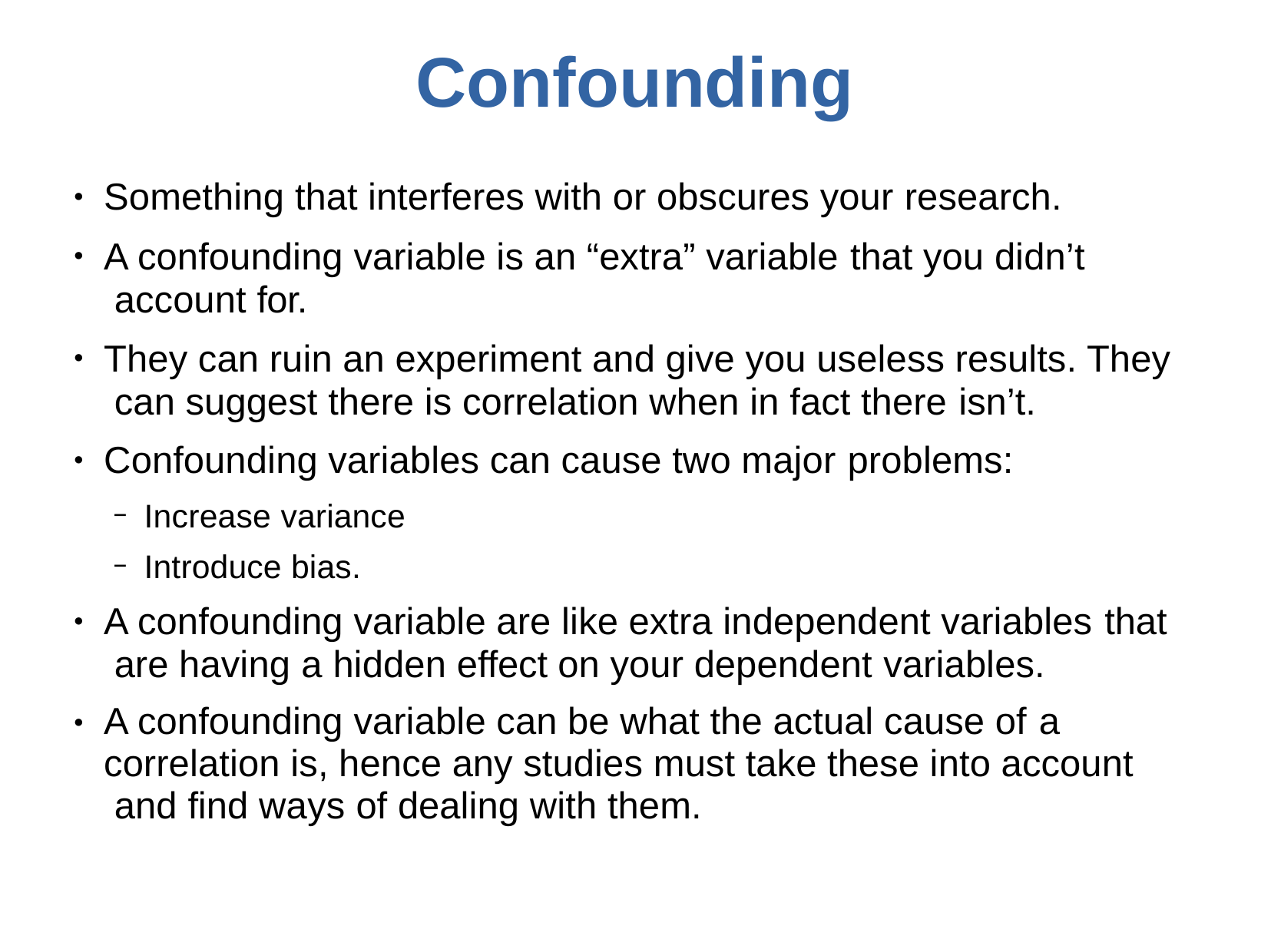

# Confounding
Something that interferes with or obscures your research.
A confounding variable is an “extra” variable that you didn’t  account for.
They can ruin an experiment and give you useless results. They  can suggest there is correlation when in fact there isn’t.
Confounding variables can cause two major problems:
Increase variance
Introduce bias.
A confounding variable are like extra independent variables that  are having a hidden effect on your dependent variables.
A confounding variable can be what the actual cause of a  correlation is, hence any studies must take these into account  and find ways of dealing with them.
●
●
●
●
●
●